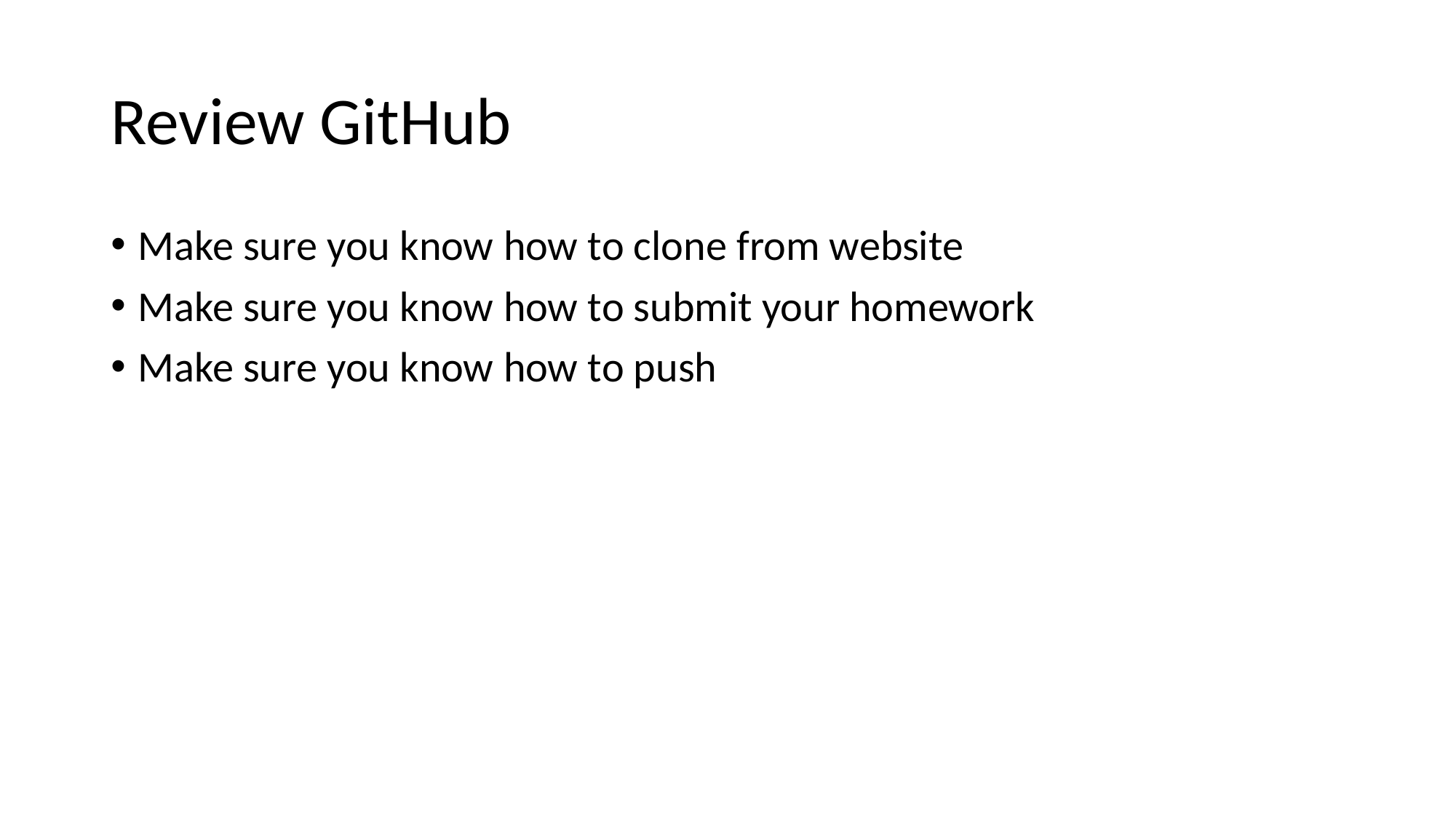

# Review GitHub
Make sure you know how to clone from website
Make sure you know how to submit your homework
Make sure you know how to push